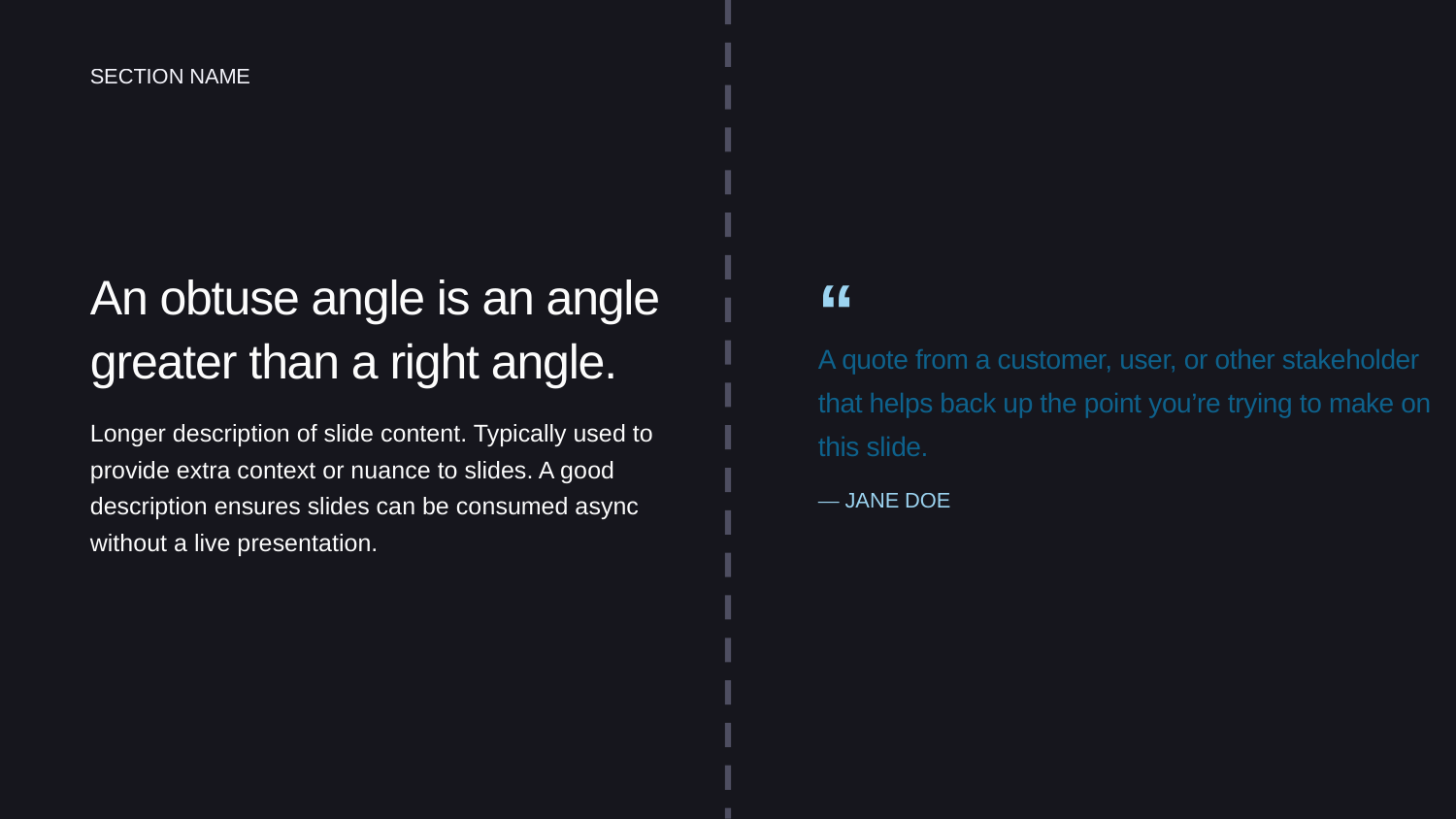

SECTION NAME

An obtuse angle is an angle greater than a right angle.

“
A quote from a customer, user, or other stakeholder that helps back up the point you’re trying to make on this slide.

Longer description of slide content. Typically used to provide extra context or nuance to slides. A good description ensures slides can be consumed async without a live presentation.
— JANE DOE